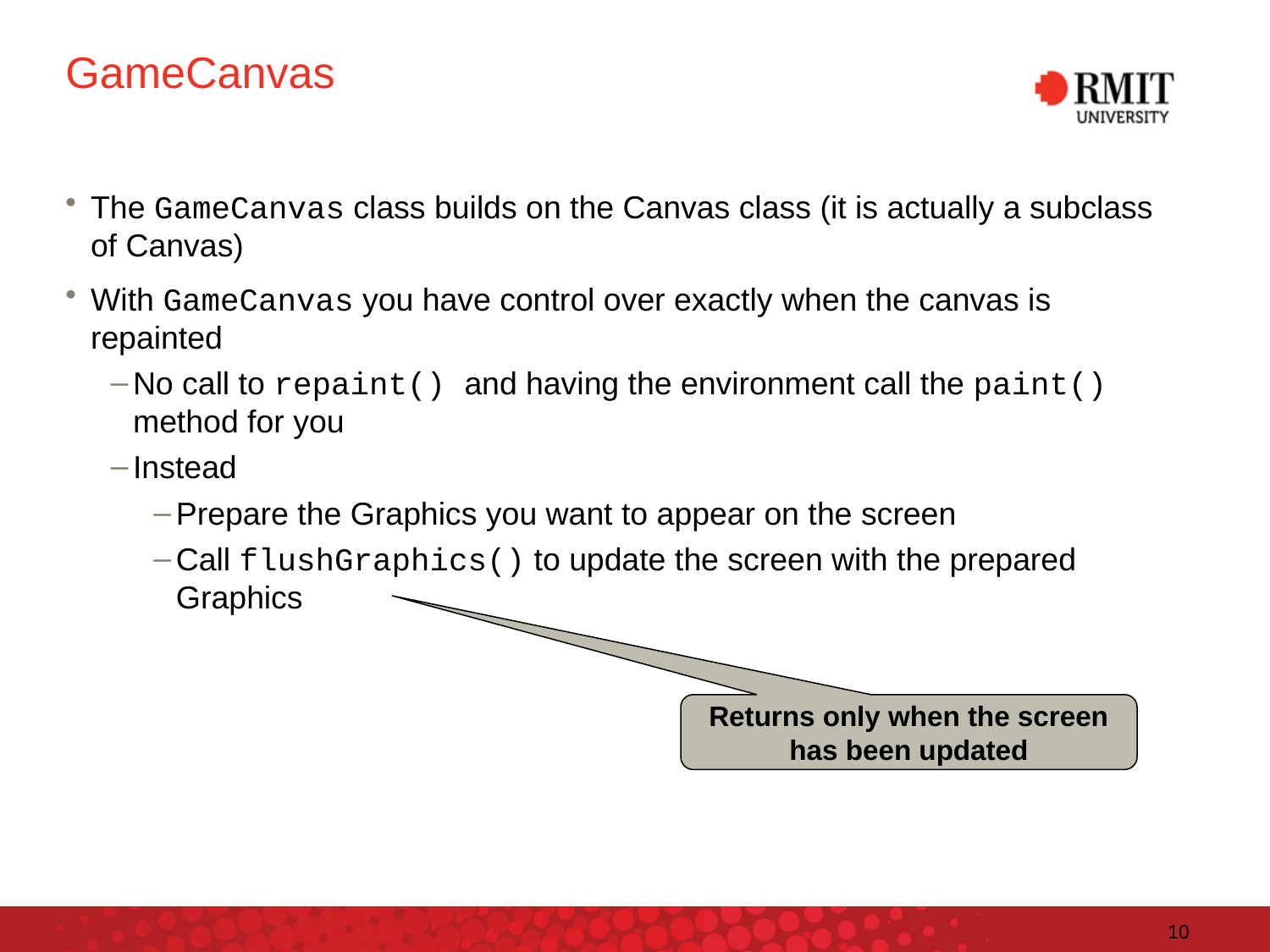

# GameCanvas
The GameCanvas class builds on the Canvas class (it is actually a subclass of Canvas)
With GameCanvas you have control over exactly when the canvas is repainted
No call to repaint() and having the environment call the paint() method for you
Instead
Prepare the Graphics you want to appear on the screen
Call flushGraphics() to update the screen with the prepared Graphics
Returns only when the screen has been updated
10